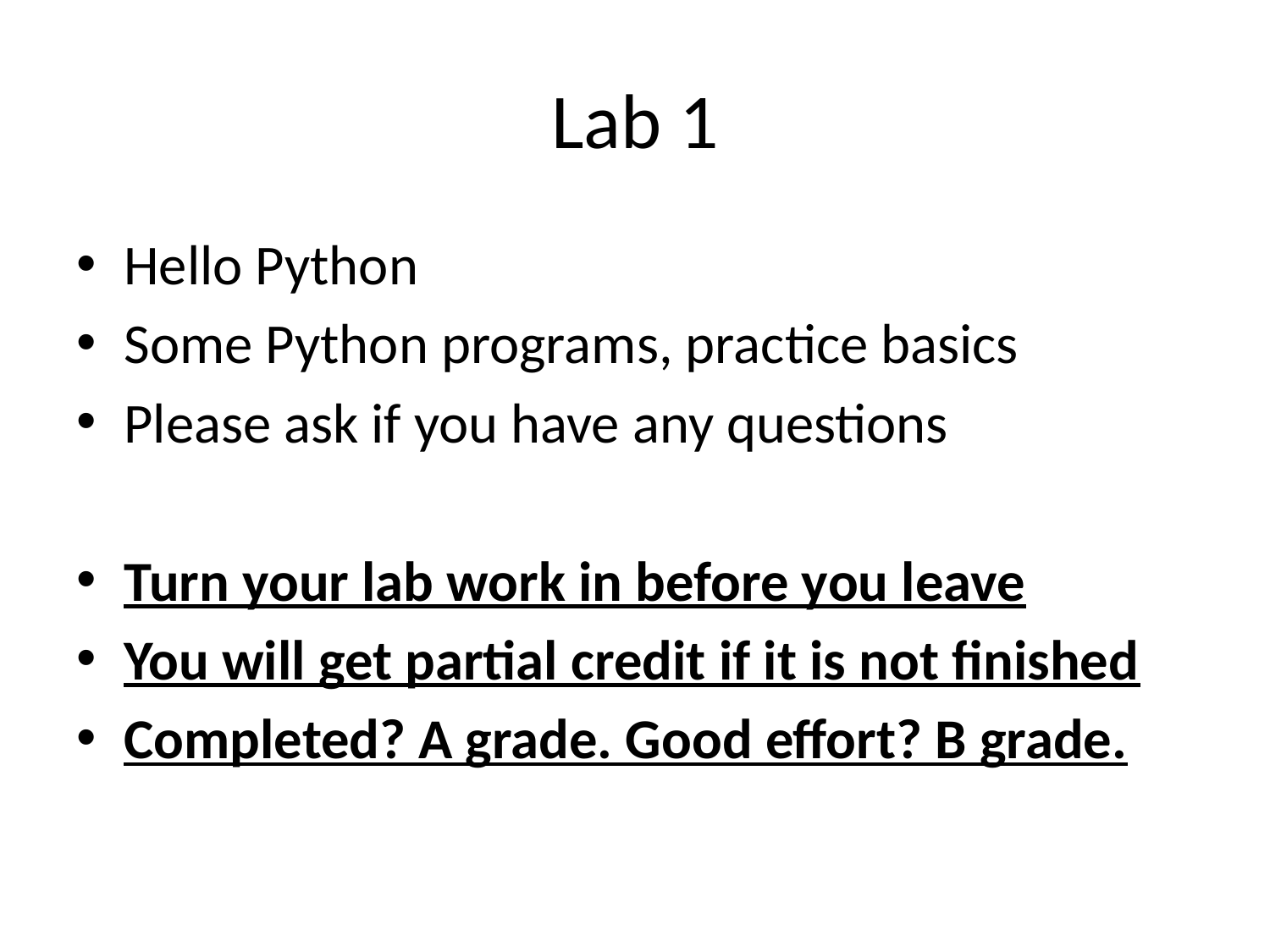

# Lab 1
Hello Python
Some Python programs, practice basics
Please ask if you have any questions

Turn your lab work in before you leave
You will get partial credit if it is not finished
Completed? A grade. Good effort? B grade.